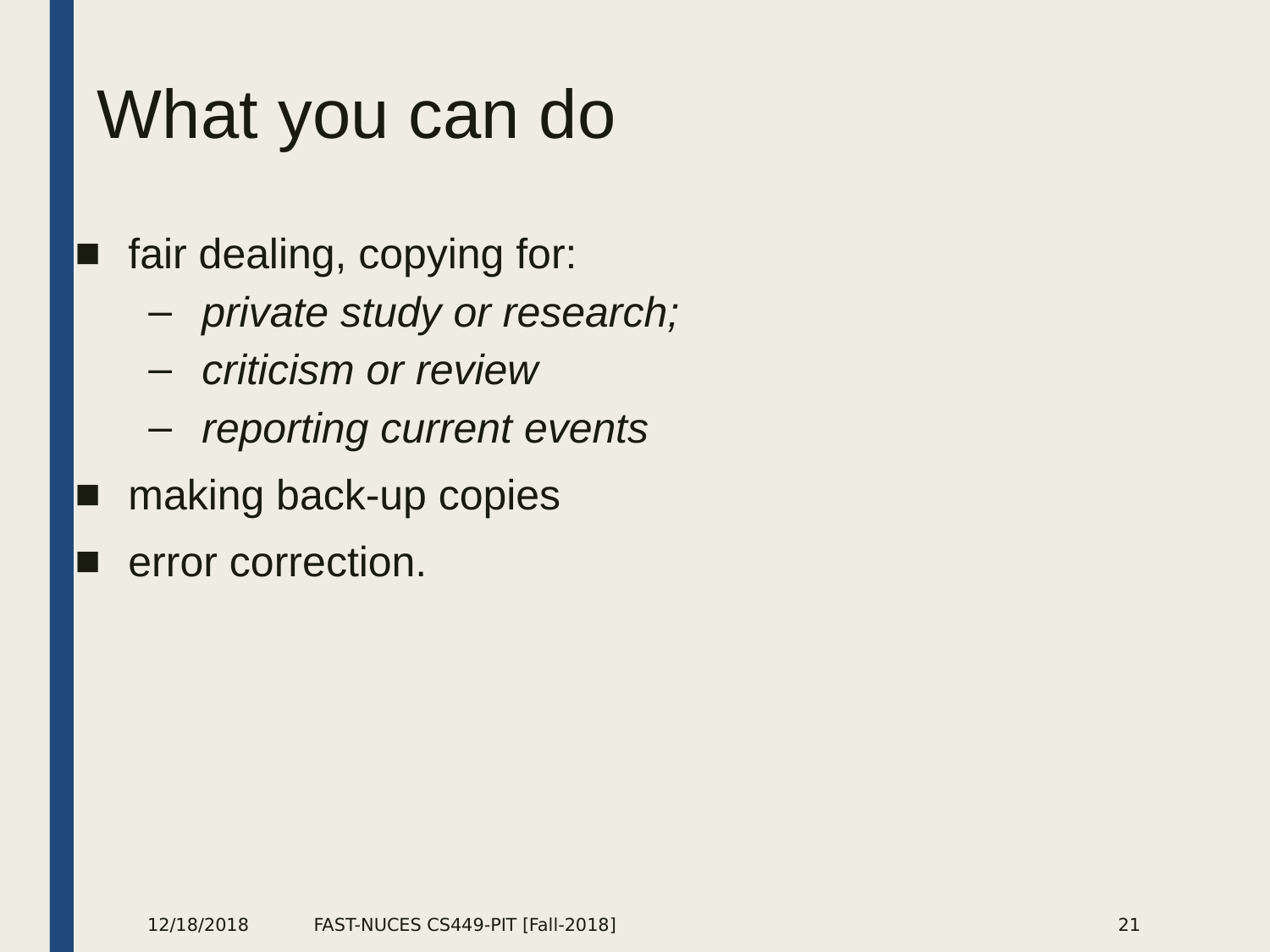

What you can do
fair dealing, copying for:
private study or research;
criticism or review
reporting current events
making back-up copies
error correction.

12/18/2018
FAST-NUCES CS449-PIT [Fall-2018]
21